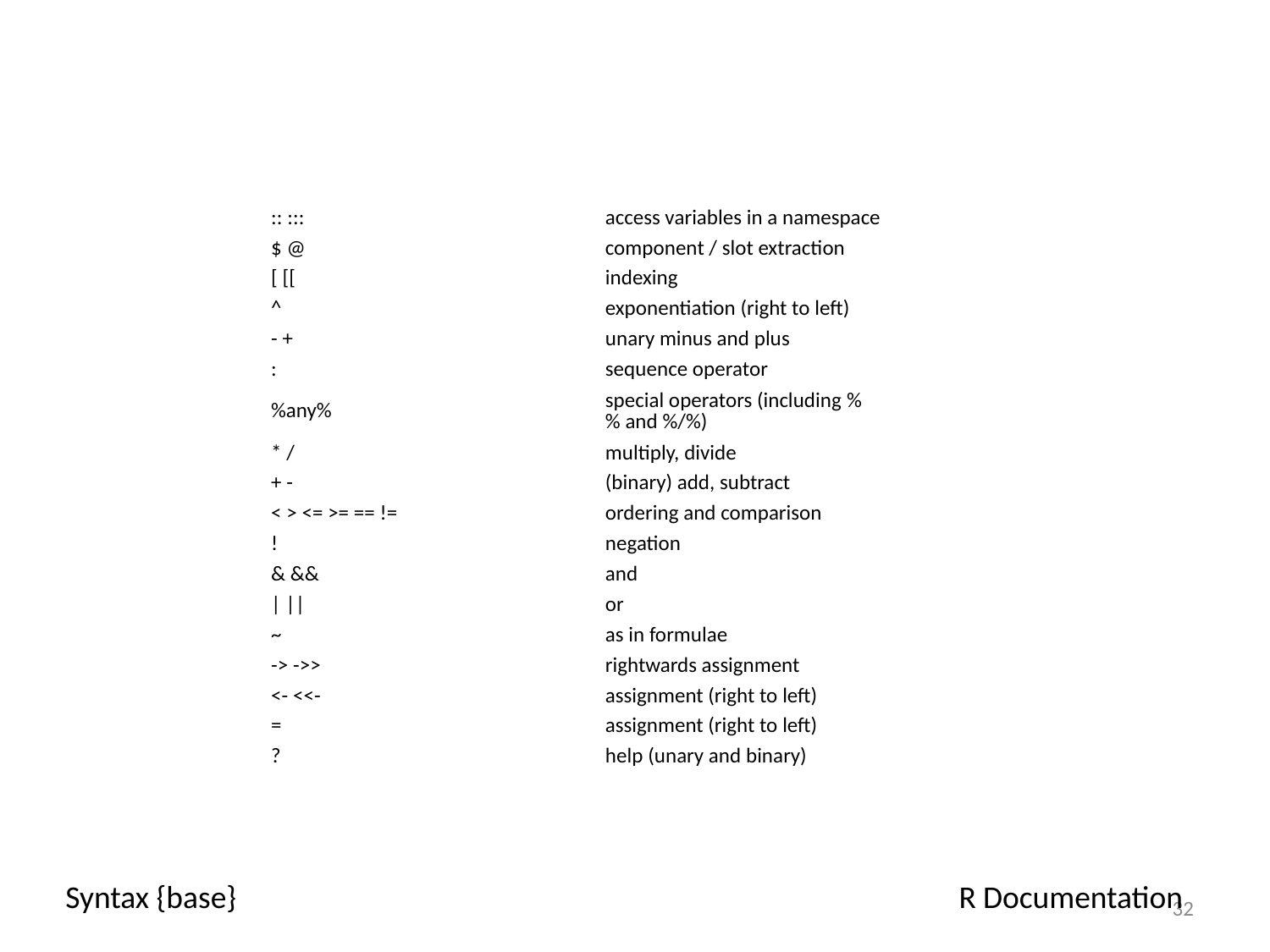

| :: ::: | access variables in a namespace |
| --- | --- |
| $ @ | component / slot extraction |
| [ [[ | indexing |
| ^ | exponentiation (right to left) |
| - + | unary minus and plus |
| : | sequence operator |
| %any% | special operators (including %% and %/%) |
| \* / | multiply, divide |
| + - | (binary) add, subtract |
| < > <= >= == != | ordering and comparison |
| ! | negation |
| & && | and |
| | || | or |
| ~ | as in formulae |
| -> ->> | rightwards assignment |
| <- <<- | assignment (right to left) |
| = | assignment (right to left) |
| ? | help (unary and binary) |
|  |  |
| Syntax {base} | R Documentation |
| --- | --- |
32